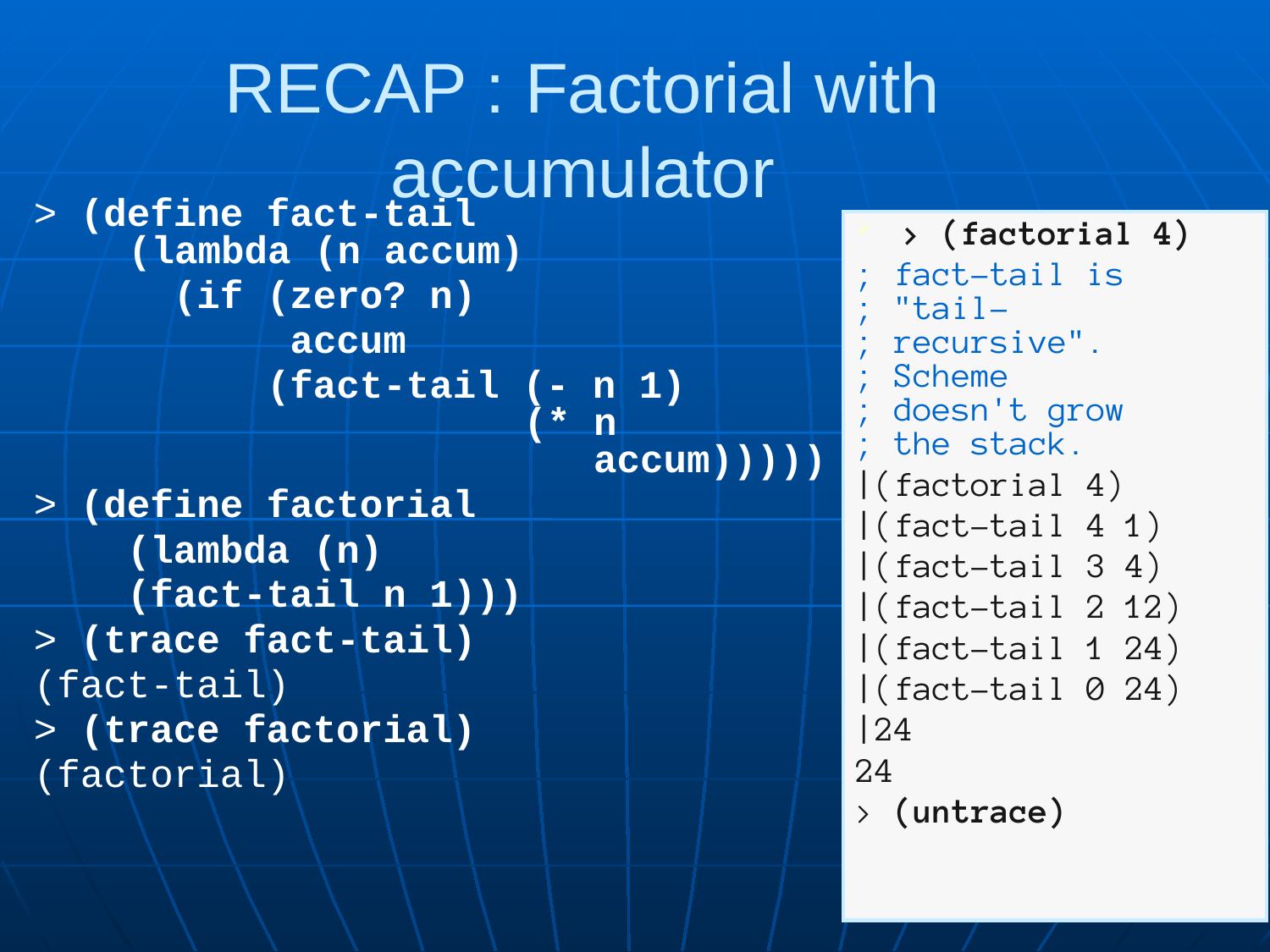

# RECAP : Factorial with accumulator
> (define fact-tail
  (lambda (n accum)
      (if (zero? n)
           accum
          (fact-tail (- n 1)
                   (* n
                      accum)))))
> (define factorial
    (lambda (n)
    (fact-tail n 1)))
> (trace fact-tail)
(fact-tail)
> (trace factorial)
(factorial)

> (factorial 4)
; fact-tail is
; "tail-
; recursive".
; Scheme
; doesn't grow
; the stack.
|(factorial 4)
|(fact-tail 4 1)
|(fact-tail 3 4)
|(fact-tail 2 12)
|(fact-tail 1 24)
|(fact-tail 0 24)
|24
24
> (untrace)